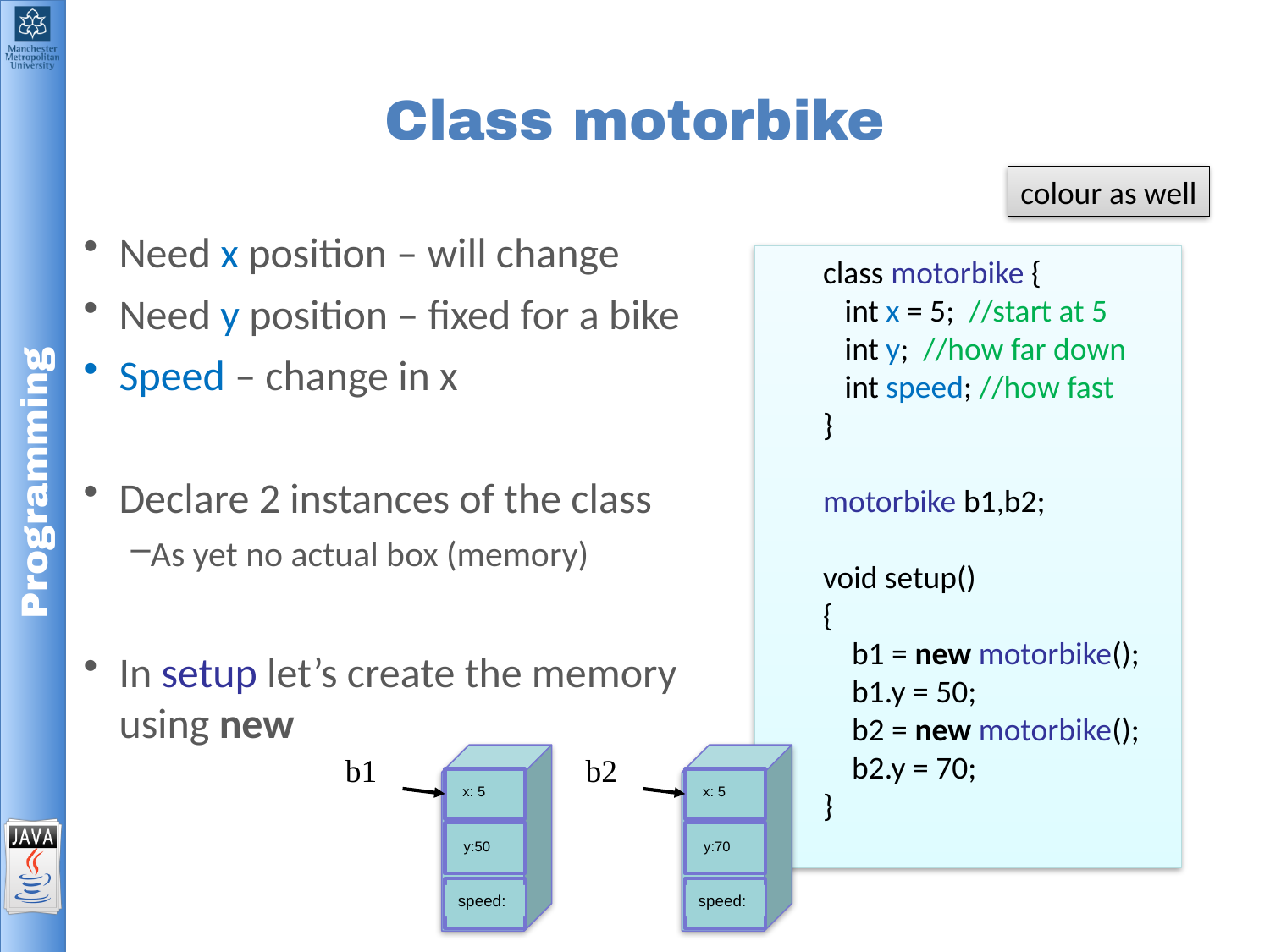

# Class motorbike
colour as well
Need x position – will change
Need y position – fixed for a bike
Speed – change in x

Declare 2 instances of the class
As yet no actual box (memory)

In setup let’s create the memory using new
class motorbike {
   int x = 5;  //start at 5
   int y;  //how far down
   int speed; //how fast
}

motorbike b1,b2;

void setup()
{
    b1 = new motorbike();
    b1.y = 50;
    b2 = new motorbike();
    b2.y = 70;
}

b1

x: 5

y:50

speed:
b2

x: 5

y:70

speed: